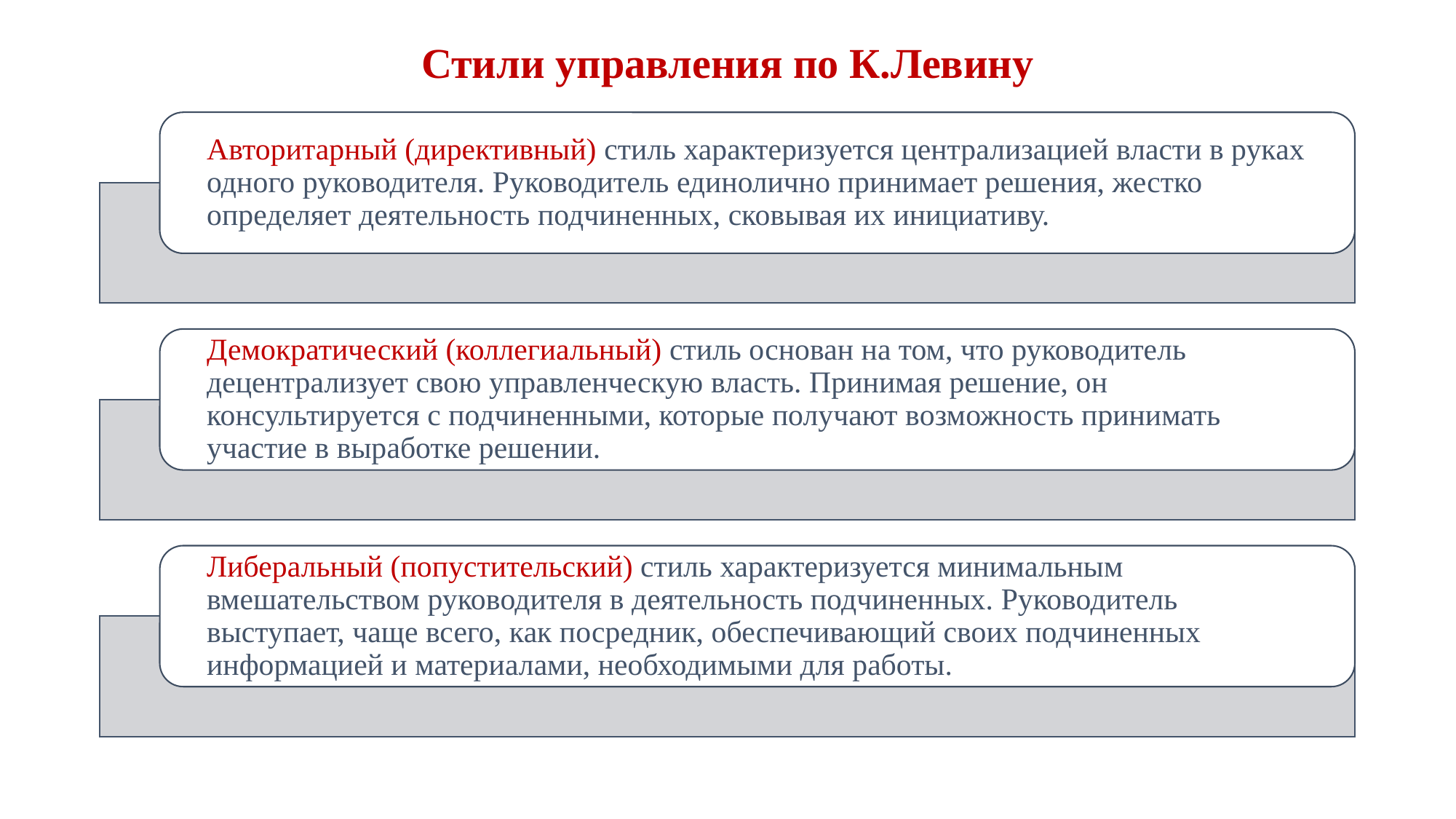

# Стили управления по К.Левину
Авторитарный (директивный) стиль характеризуется централизацией власти в руках одного руководителя. Руководитель единолично принимает решения, жестко определяет деятельность подчиненных, сковывая их инициативу.
Демократический (коллегиальный) стиль основан на том, что руководитель децентрализует свою управленческую власть. Принимая решение, он консультируется с подчиненными, которые получают возможность принимать участие в выработке решении.
Либеральный (попустительский) стиль характеризуется минимальным вмешательством руководителя в деятельность подчиненных. Руководитель выступает, чаще всего, как посредник, обеспечивающий своих подчиненных информацией и материалами, необходимыми для работы.